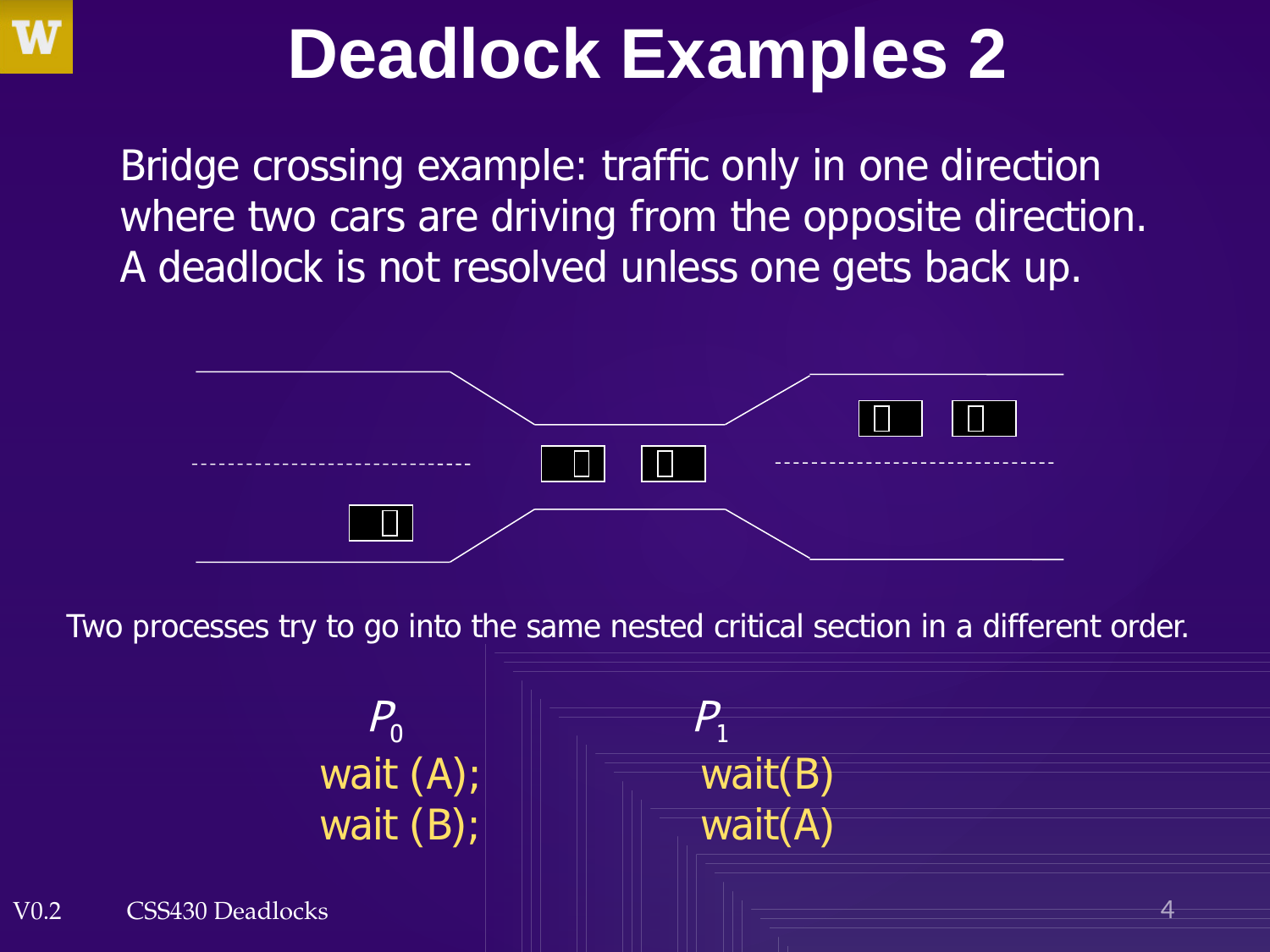

# Deadlock Examples 2
Bridge crossing example: traffic only in one direction where two cars are driving from the opposite direction. A deadlock is not resolved unless one gets back up.

Two processes try to go into the same nested critical section in a different order.

   P0		         P1
wait (A);		wait(B)
wait (B);		wait(A)
4